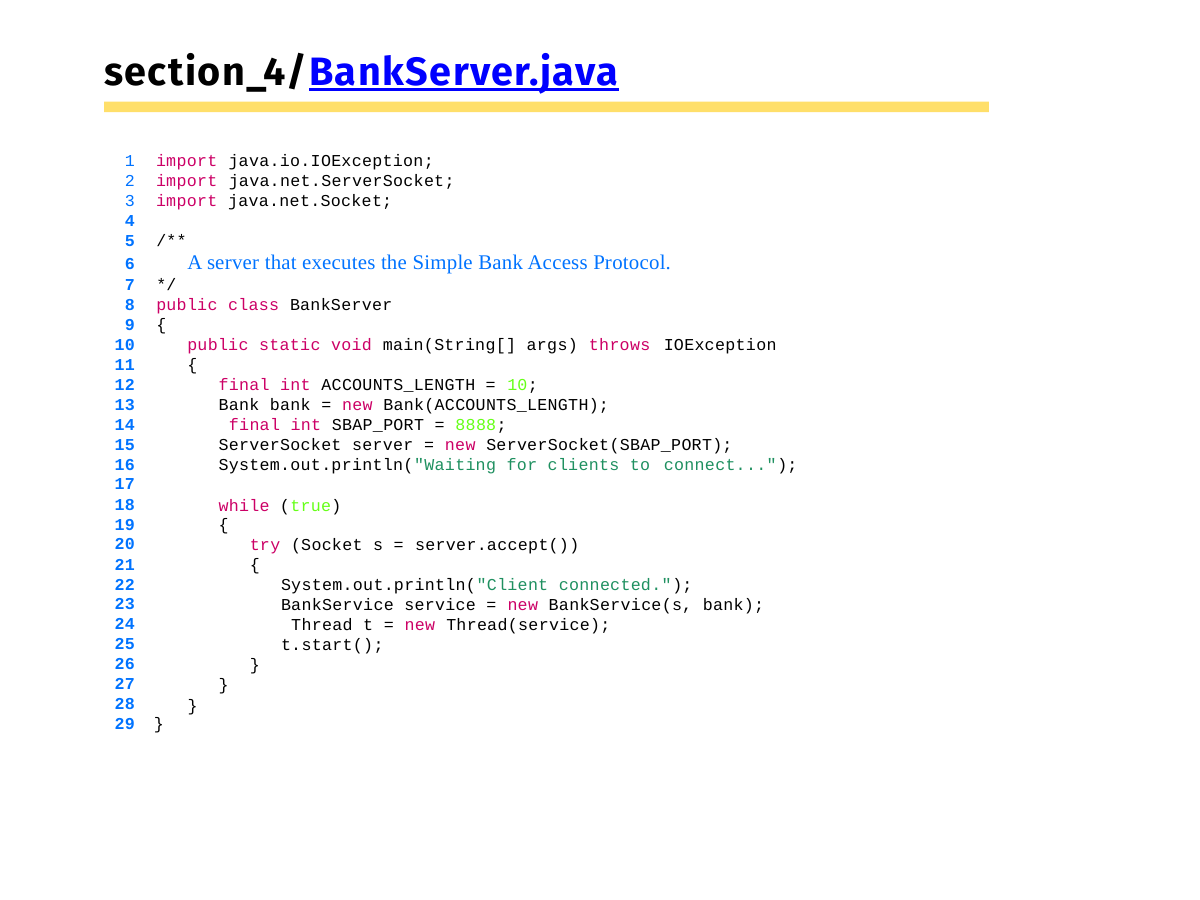

# section_4/BankServer.java
import java.io.IOException;
import java.net.ServerSocket;
import java.net.Socket;
4
5
6
7
8
9
10
11
12
13
14
15
16
17
18
19
20
21
22
23
24
25
26
27
28
29 }
/**
A server that executes the Simple Bank Access Protocol.
*/
public class BankServer
{
public static void main(String[] args) throws IOException
{
final int ACCOUNTS_LENGTH = 10;
Bank bank = new Bank(ACCOUNTS_LENGTH);  final int SBAP_PORT = 8888;
ServerSocket server = new ServerSocket(SBAP_PORT);  System.out.println("Waiting for clients to connect...");
while (true)
{
try (Socket s = server.accept())
{
System.out.println("Client connected.");  BankService service = new BankService(s, bank);  Thread t = new Thread(service);
t.start();
}
}
}